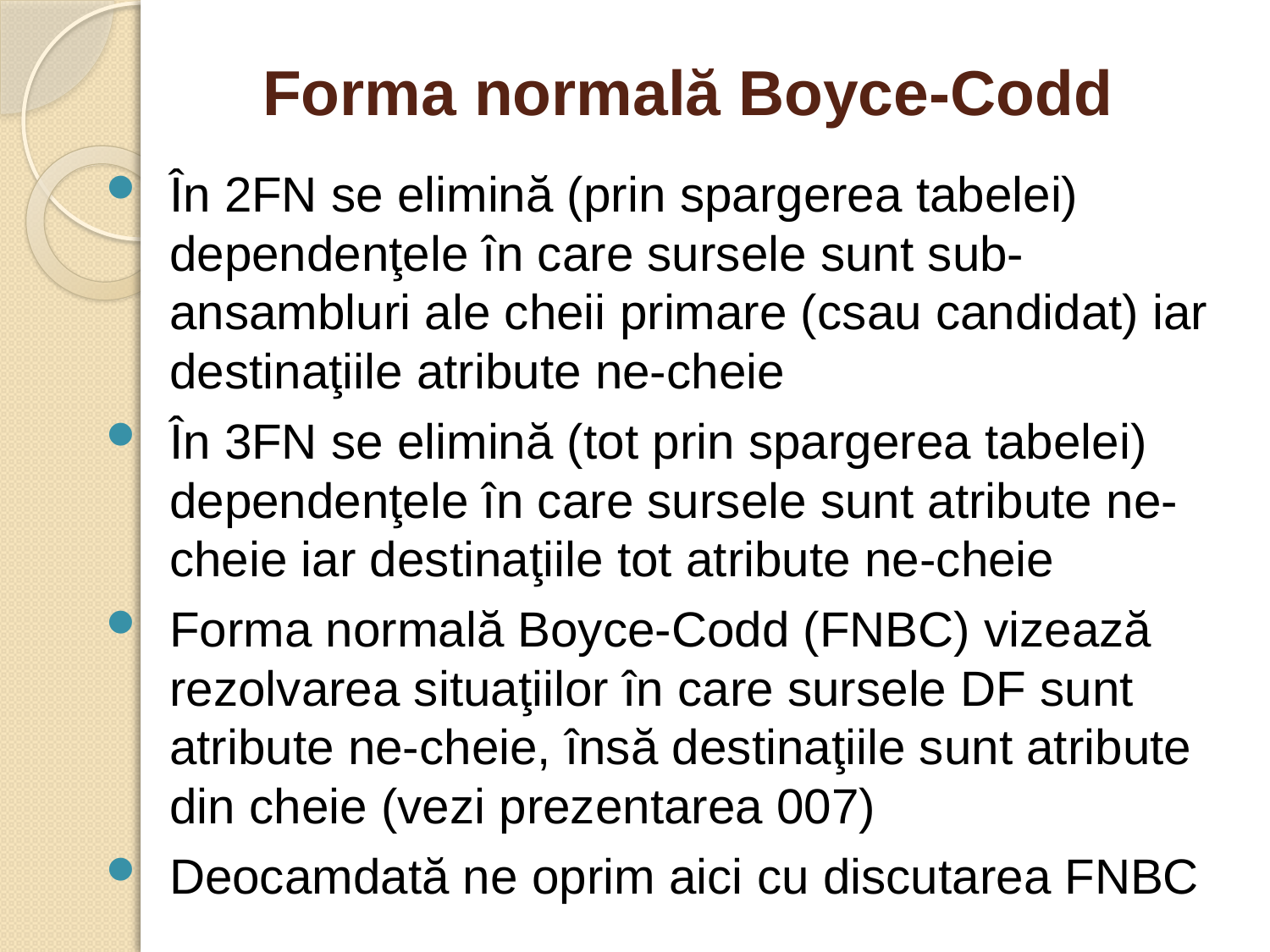

# Forma normală Boyce-Codd
În 2FN se elimină (prin spargerea tabelei) dependenţele în care sursele sunt sub-ansambluri ale cheii primare (csau candidat) iar destinaţiile atribute ne-cheie
În 3FN se elimină (tot prin spargerea tabelei) dependenţele în care sursele sunt atribute ne-cheie iar destinaţiile tot atribute ne-cheie
Forma normală Boyce-Codd (FNBC) vizează rezolvarea situaţiilor în care sursele DF sunt atribute ne-cheie, însă destinaţiile sunt atribute din cheie (vezi prezentarea 007)
Deocamdată ne oprim aici cu discutarea FNBC